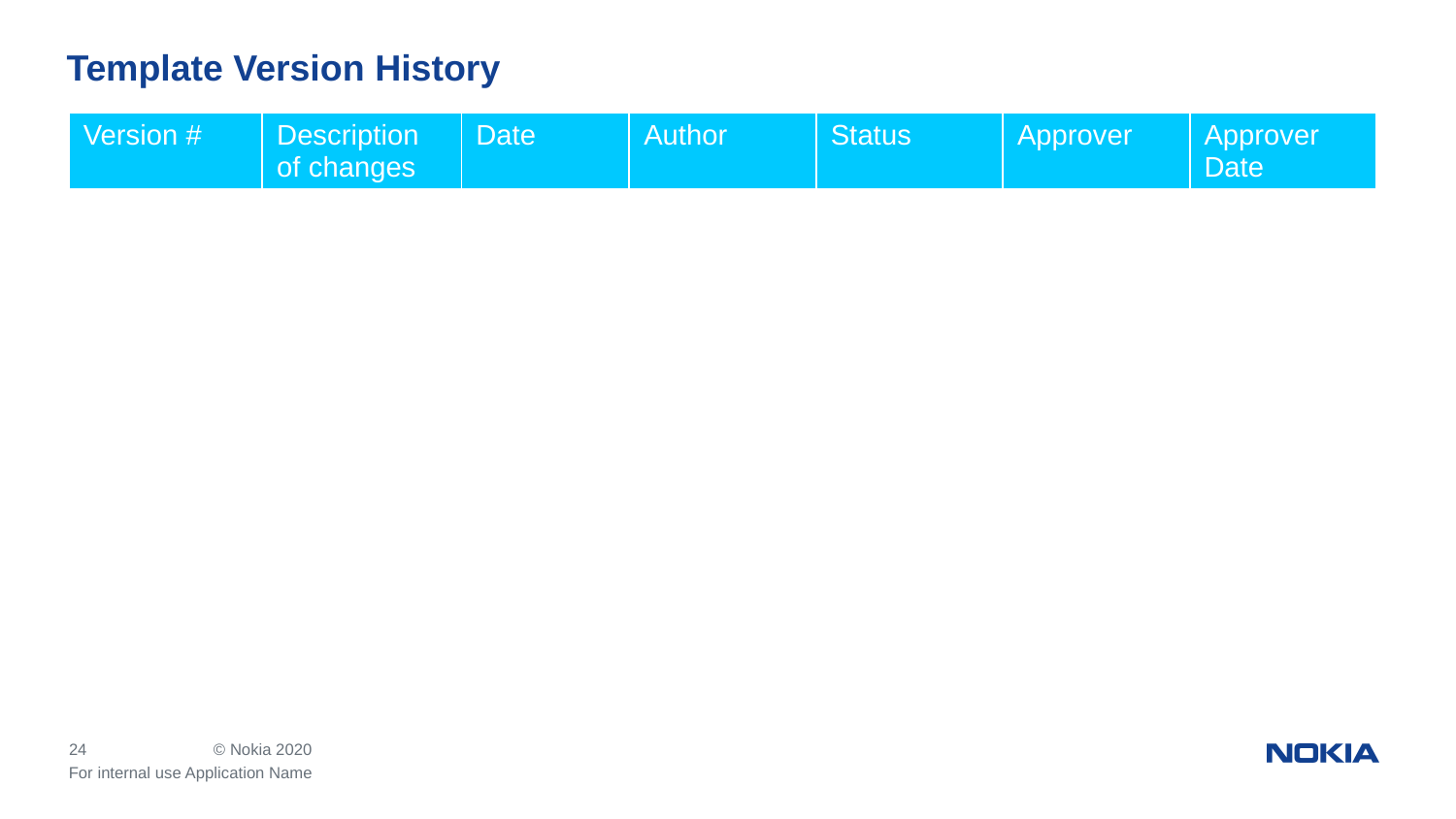

# Template Version History
| Version # | Description of changes | Date | Author | Status | Approver | Approver Date |
| --- | --- | --- | --- | --- | --- | --- |
For internal use Application Name